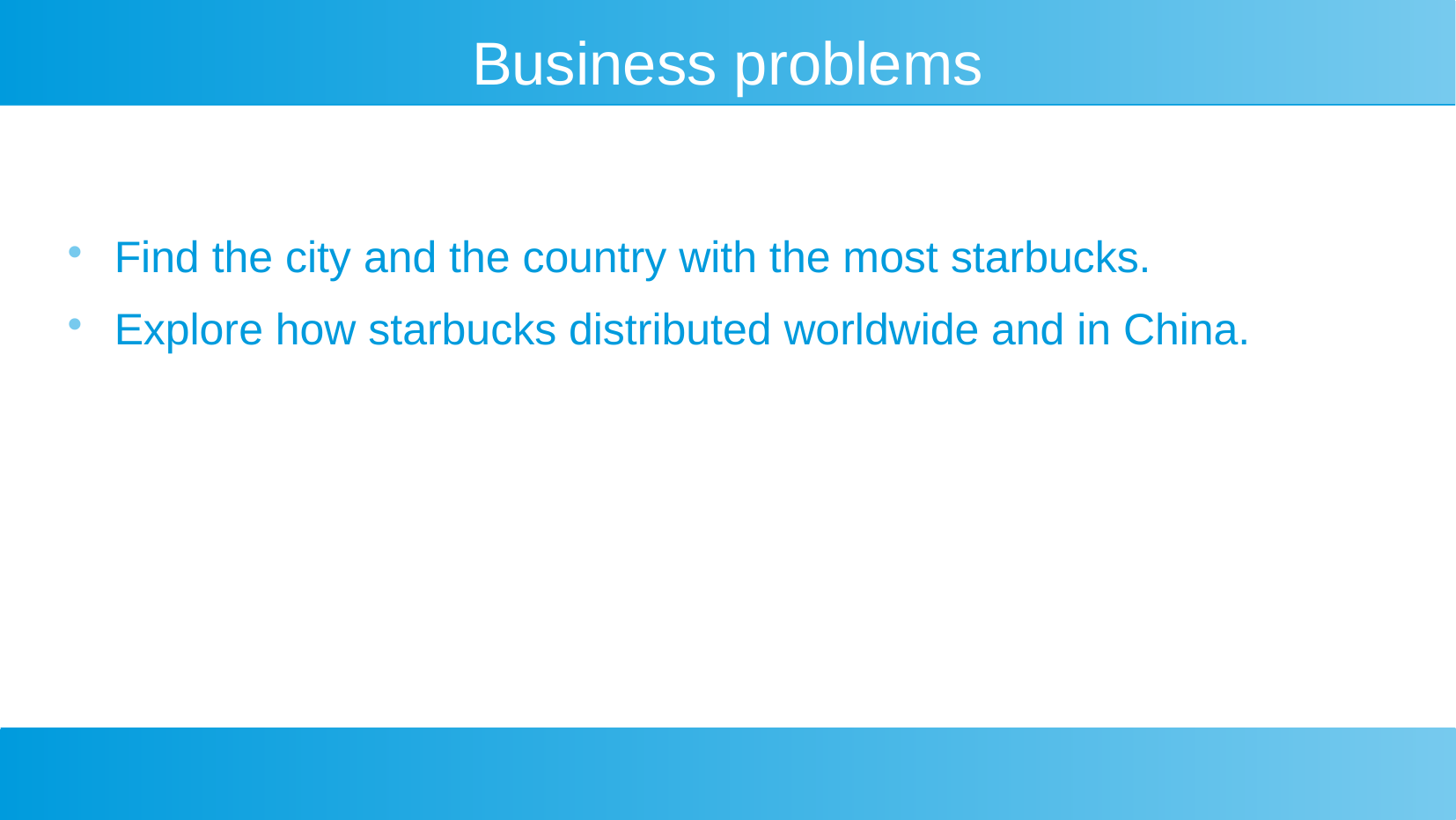

Business problems

Find the city and the country with the most starbucks.
Explore how starbucks distributed worldwide and in China.